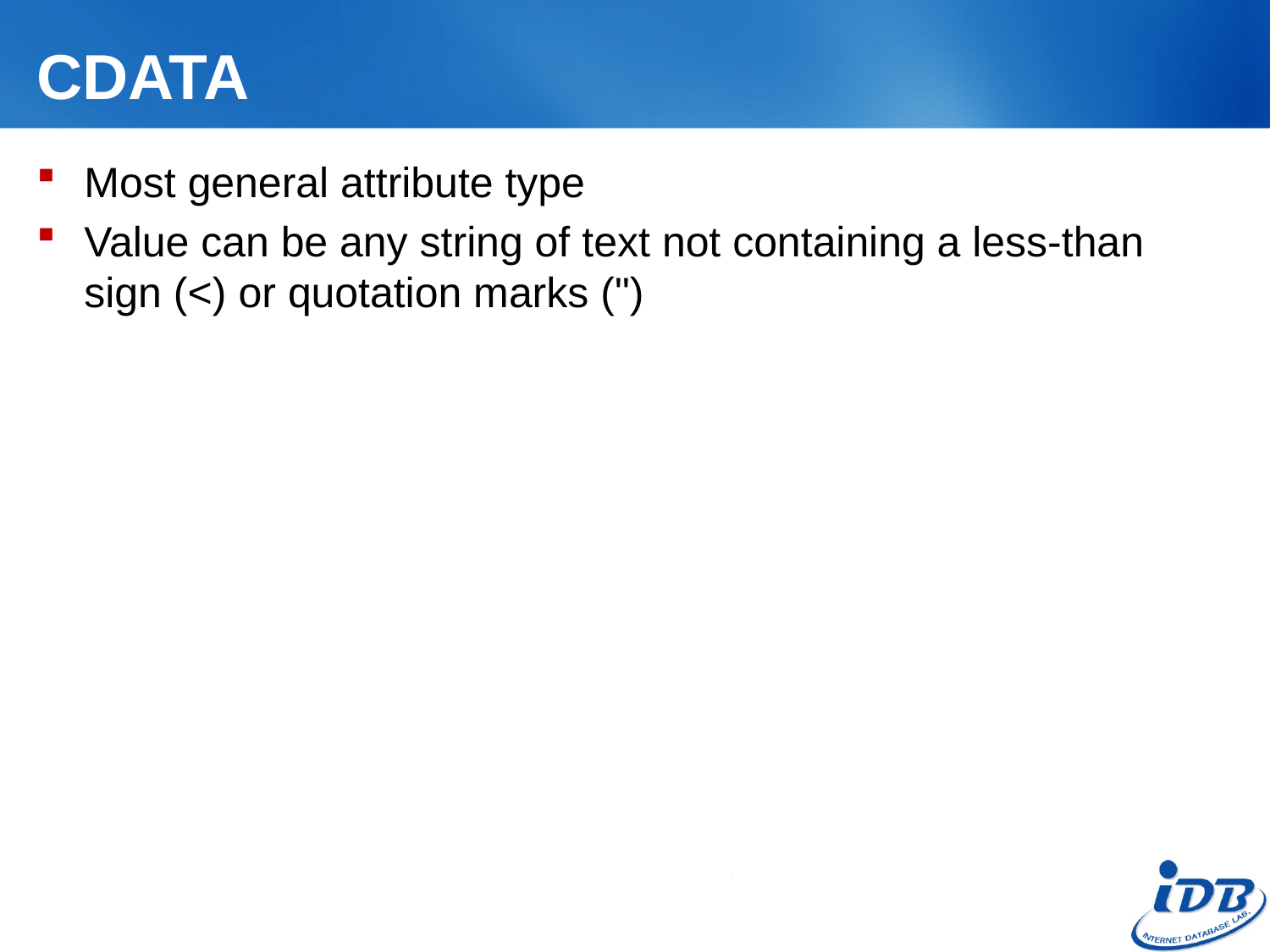

# CDATA
Most general attribute type
Value can be any string of text not containing a less-than sign (<) or quotation marks (")